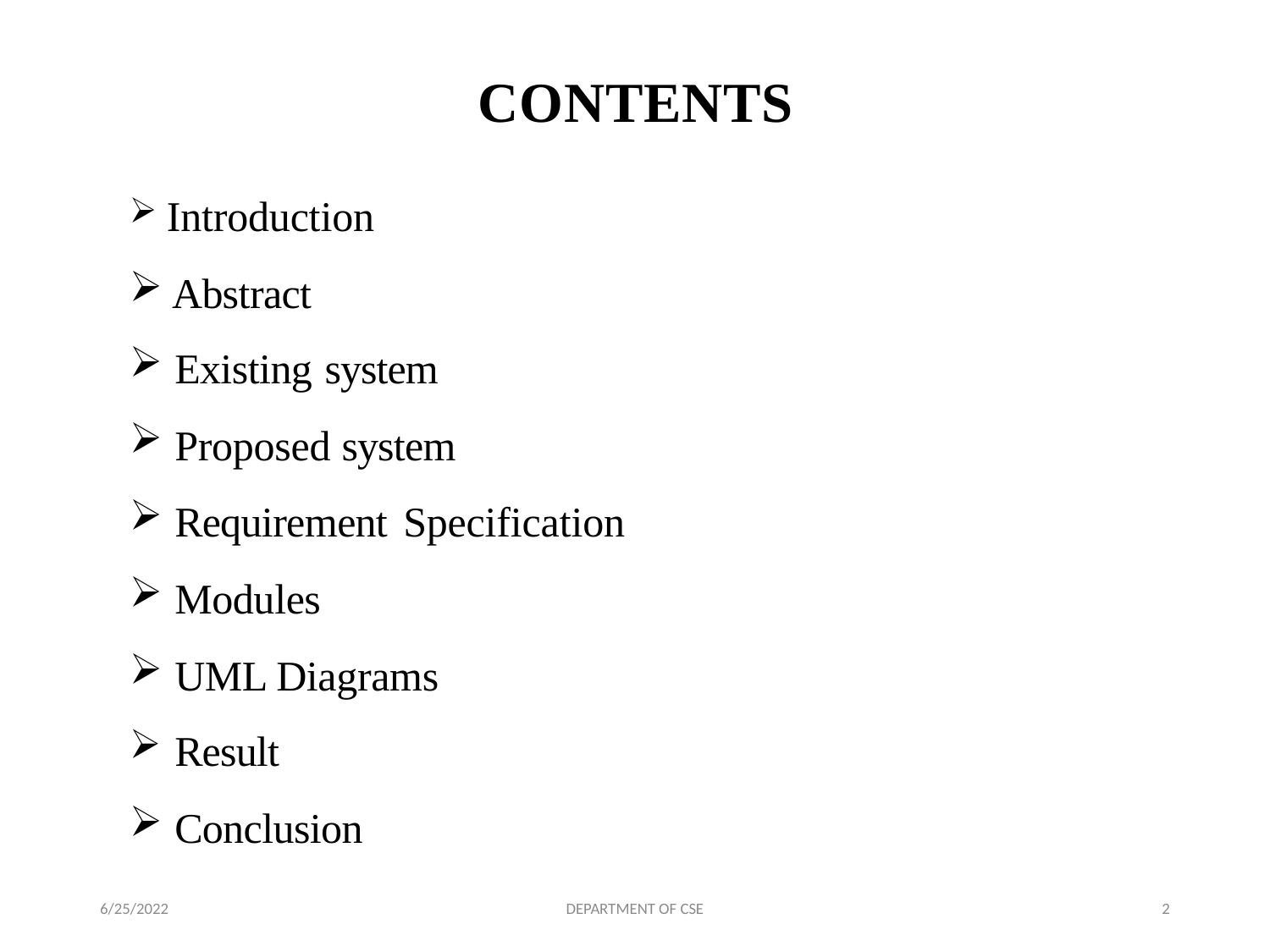

# CONTENTS
Introduction
Abstract
Existing system
Proposed system
Requirement Specification
Modules
UML Diagrams
 Result
Conclusion

6/25/2022
DEPARTMENT OF CSE
2